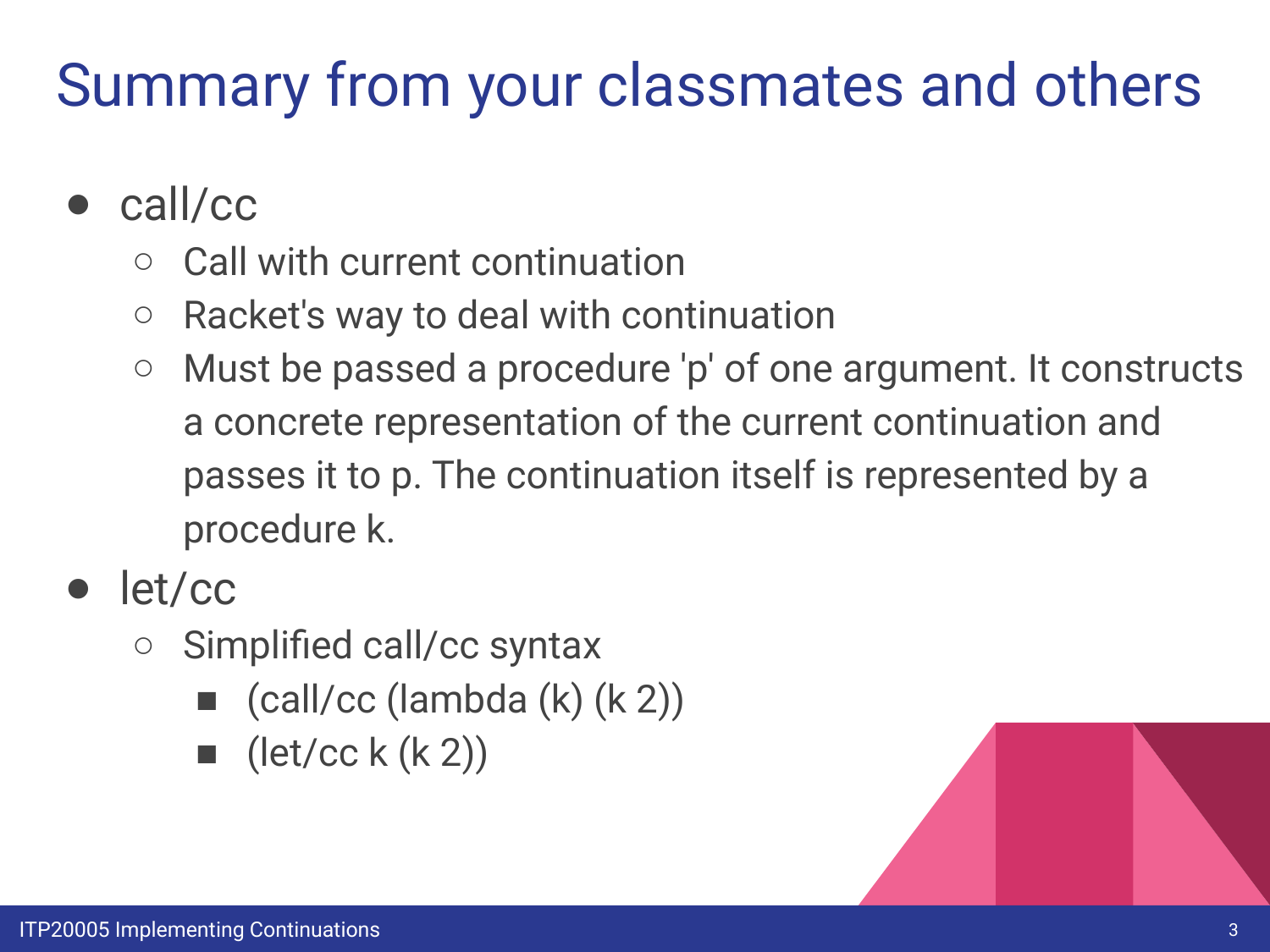

# Summary from your classmates and others
call/cc
Call with current continuation
Racket's way to deal with continuation
Must be passed a procedure 'p' of one argument. It constructs a concrete representation of the current continuation and passes it to p. The continuation itself is represented by a procedure k.
let/cc
Simplified call/cc syntax
(call/cc (lambda (k) (k 2))
(let/cc k (k 2))
3